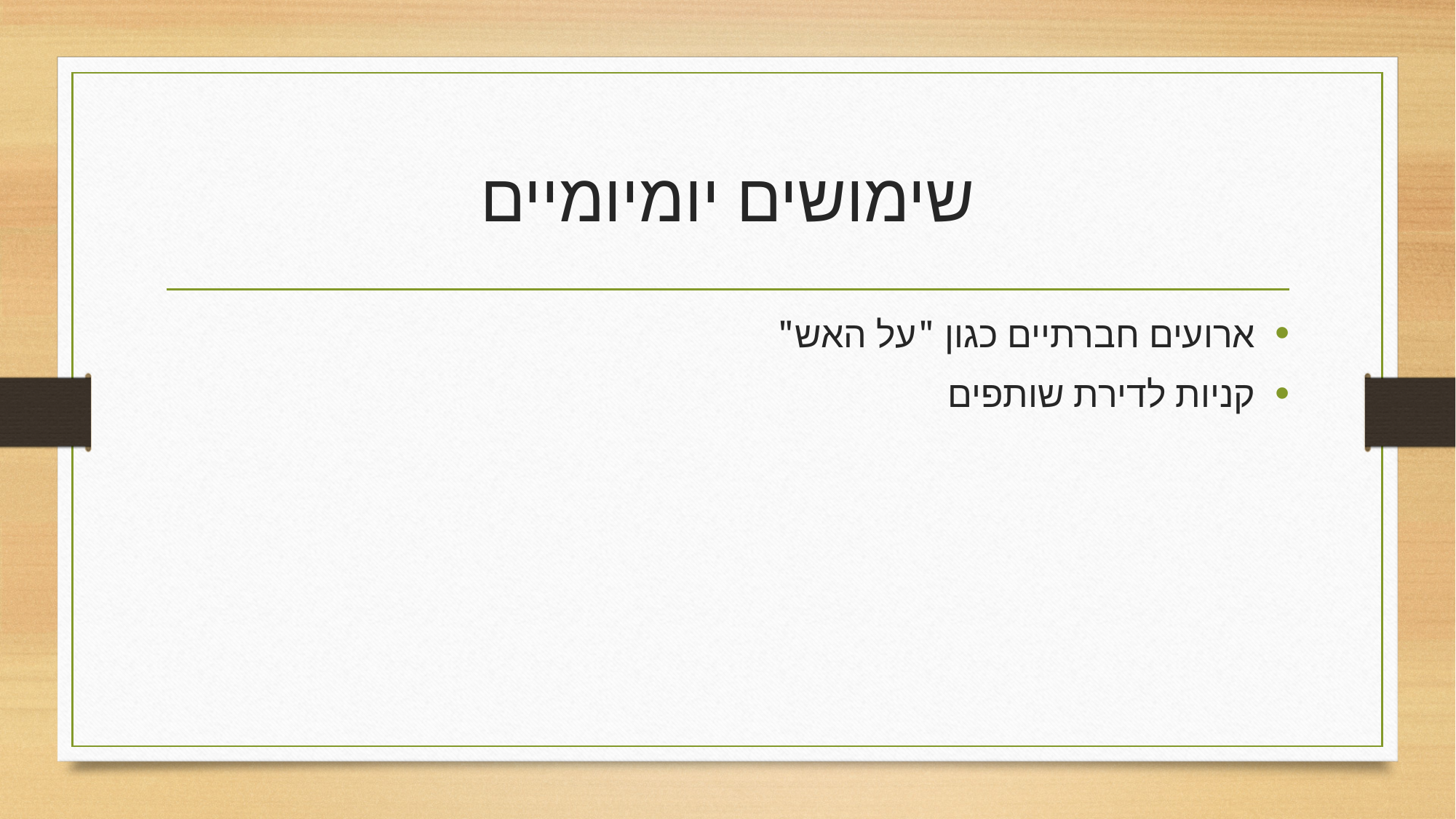

# שימושים יומיומיים
ארועים חברתיים כגון "על האש"
קניות לדירת שותפים